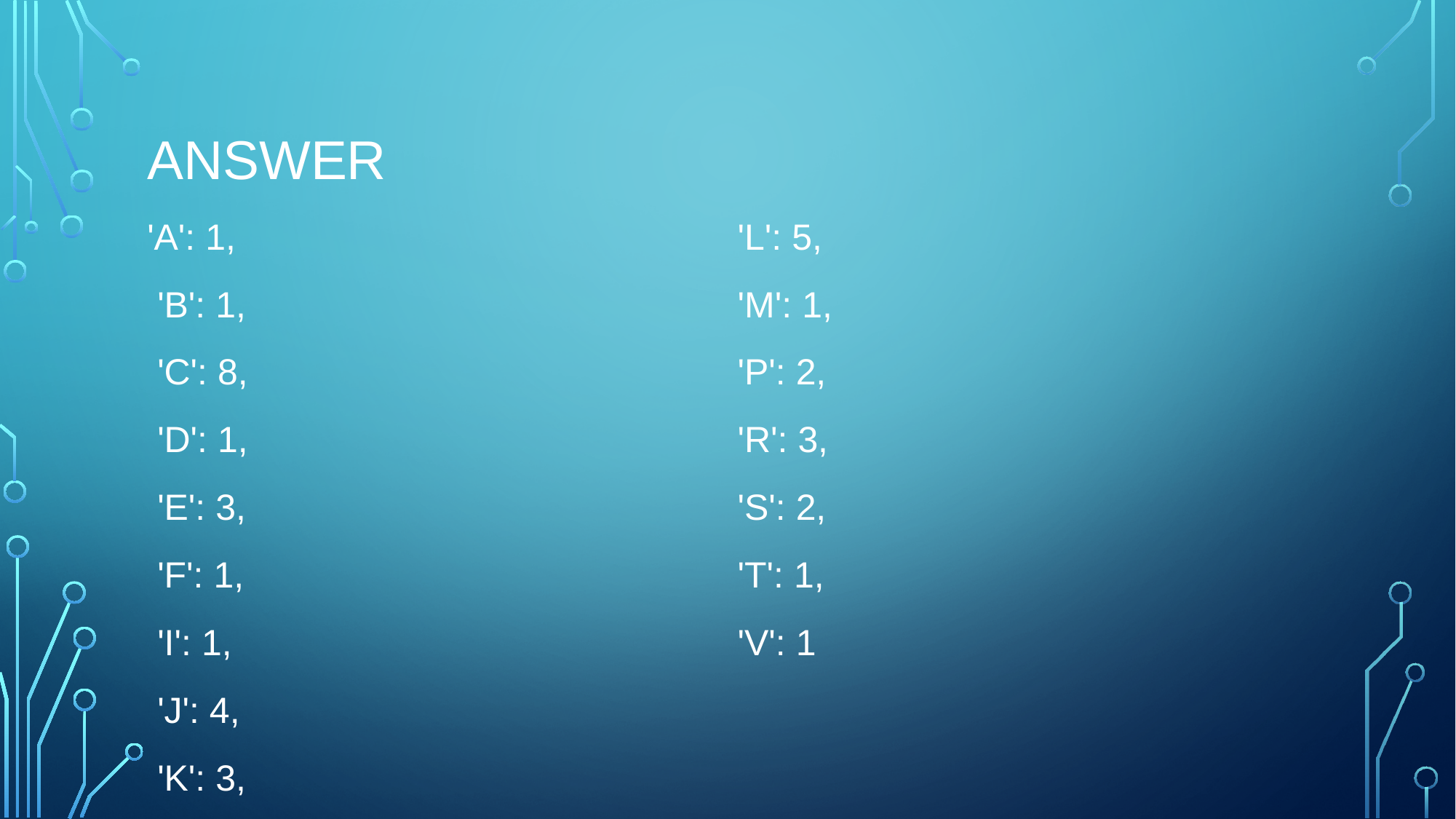

# Answer
'A': 1,
 'B': 1,
 'C': 8,
 'D': 1,
 'E': 3,
 'F': 1,
 'I': 1,
 'J': 4,
 'K': 3,
 'L': 5,
 'M': 1,
 'P': 2,
 'R': 3,
 'S': 2,
 'T': 1,
 'V': 1